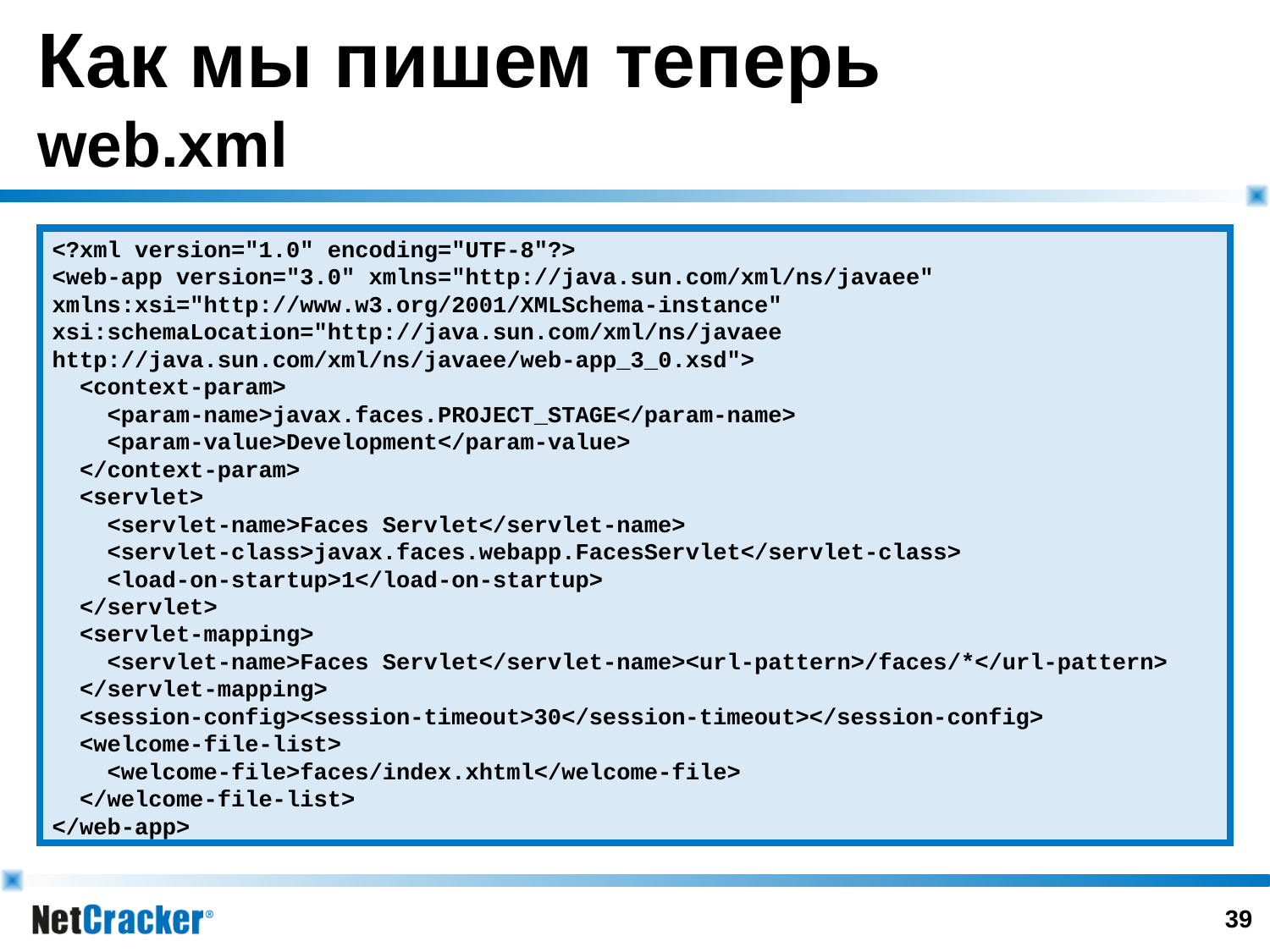

# Как мы пишем теперь web.xml
<?xml version="1.0" encoding="UTF-8"?>
<web-app version="3.0" xmlns="http://java.sun.com/xml/ns/javaee" xmlns:xsi="http://www.w3.org/2001/XMLSchema-instance" xsi:schemaLocation="http://java.sun.com/xml/ns/javaee http://java.sun.com/xml/ns/javaee/web-app_3_0.xsd">
  <context-param>
    <param-name>javax.faces.PROJECT_STAGE</param-name>
    <param-value>Development</param-value>
  </context-param>
  <servlet>
    <servlet-name>Faces Servlet</servlet-name>
    <servlet-class>javax.faces.webapp.FacesServlet</servlet-class>
    <load-on-startup>1</load-on-startup>
  </servlet>
  <servlet-mapping>
    <servlet-name>Faces Servlet</servlet-name><url-pattern>/faces/*</url-pattern>
  </servlet-mapping>
  <session-config><session-timeout>30</session-timeout></session-config>
  <welcome-file-list>
    <welcome-file>faces/index.xhtml</welcome-file>
  </welcome-file-list>
</web-app>
39